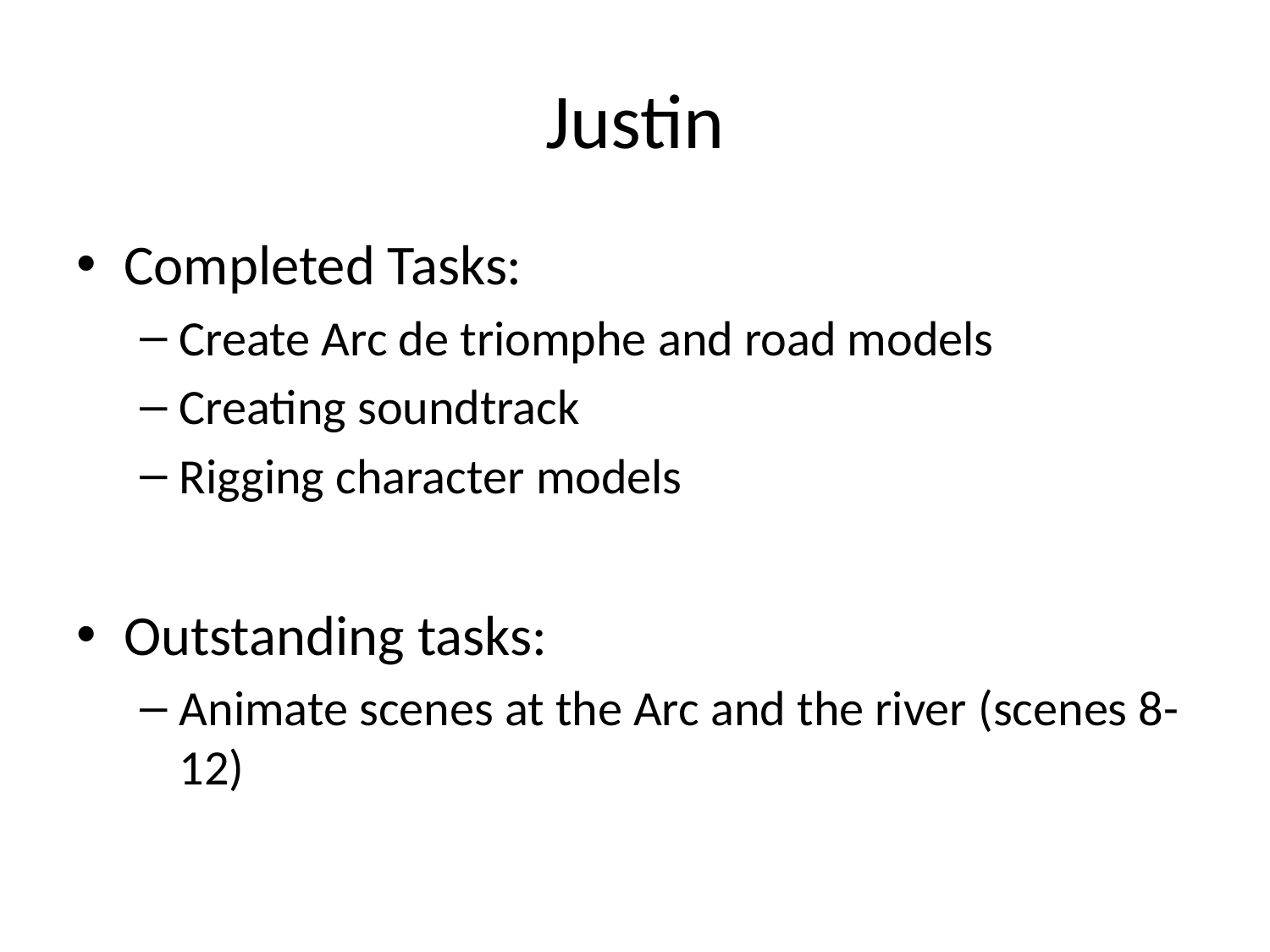

# Justin
Completed Tasks:
Create Arc de triomphe and road models
Creating soundtrack
Rigging character models

Outstanding tasks:
Animate scenes at the Arc and the river (scenes 8-12)